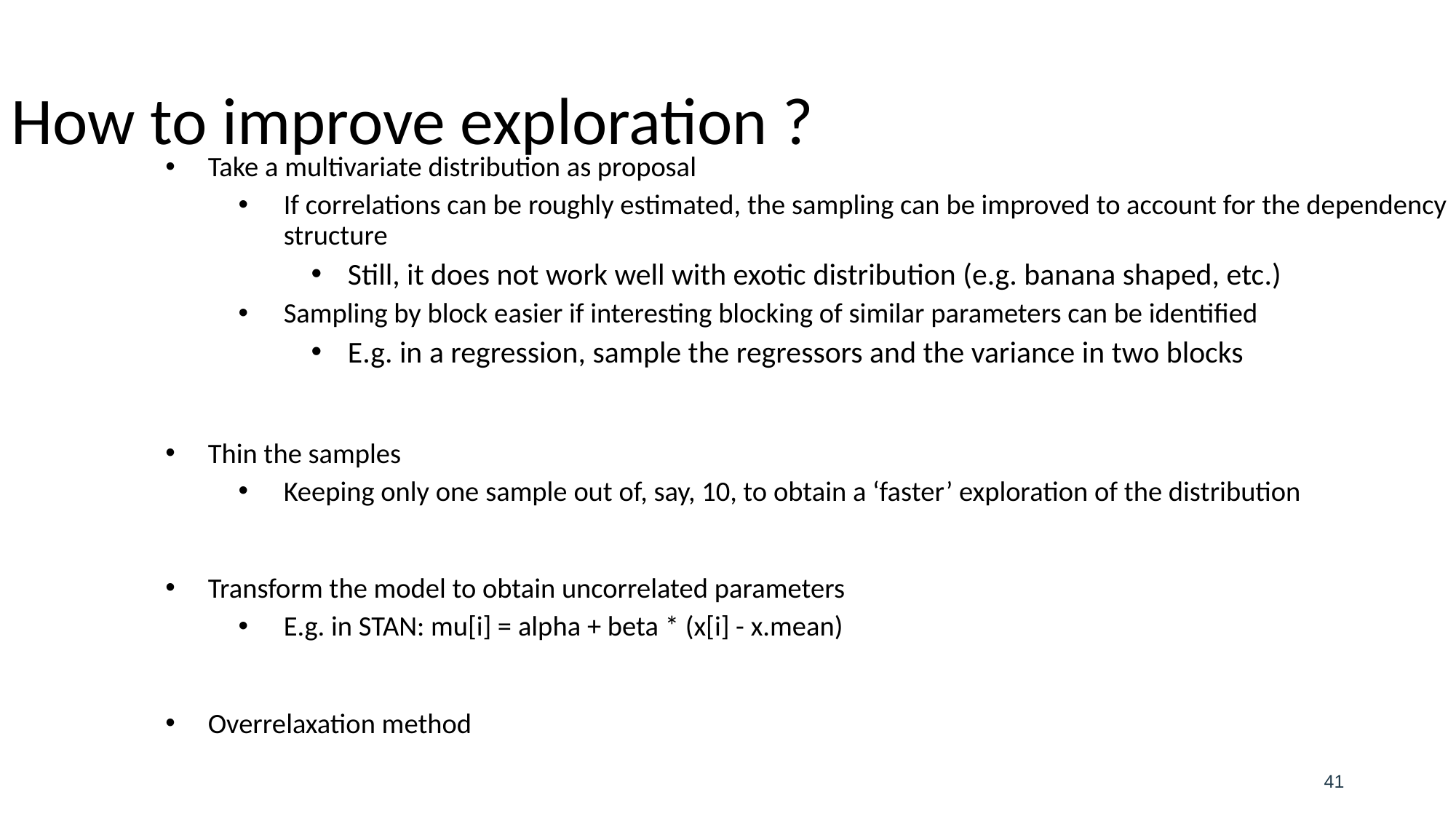

How to improve exploration ?
Take a multivariate distribution as proposal
If correlations can be roughly estimated, the sampling can be improved to account for the dependency structure
Still, it does not work well with exotic distribution (e.g. banana shaped, etc.)
Sampling by block easier if interesting blocking of similar parameters can be identified
E.g. in a regression, sample the regressors and the variance in two blocks

Thin the samples
Keeping only one sample out of, say, 10, to obtain a ‘faster’ exploration of the distribution

Transform the model to obtain uncorrelated parameters
E.g. in STAN: mu[i] = alpha + beta * (x[i] - x.mean)

Overrelaxation method
41